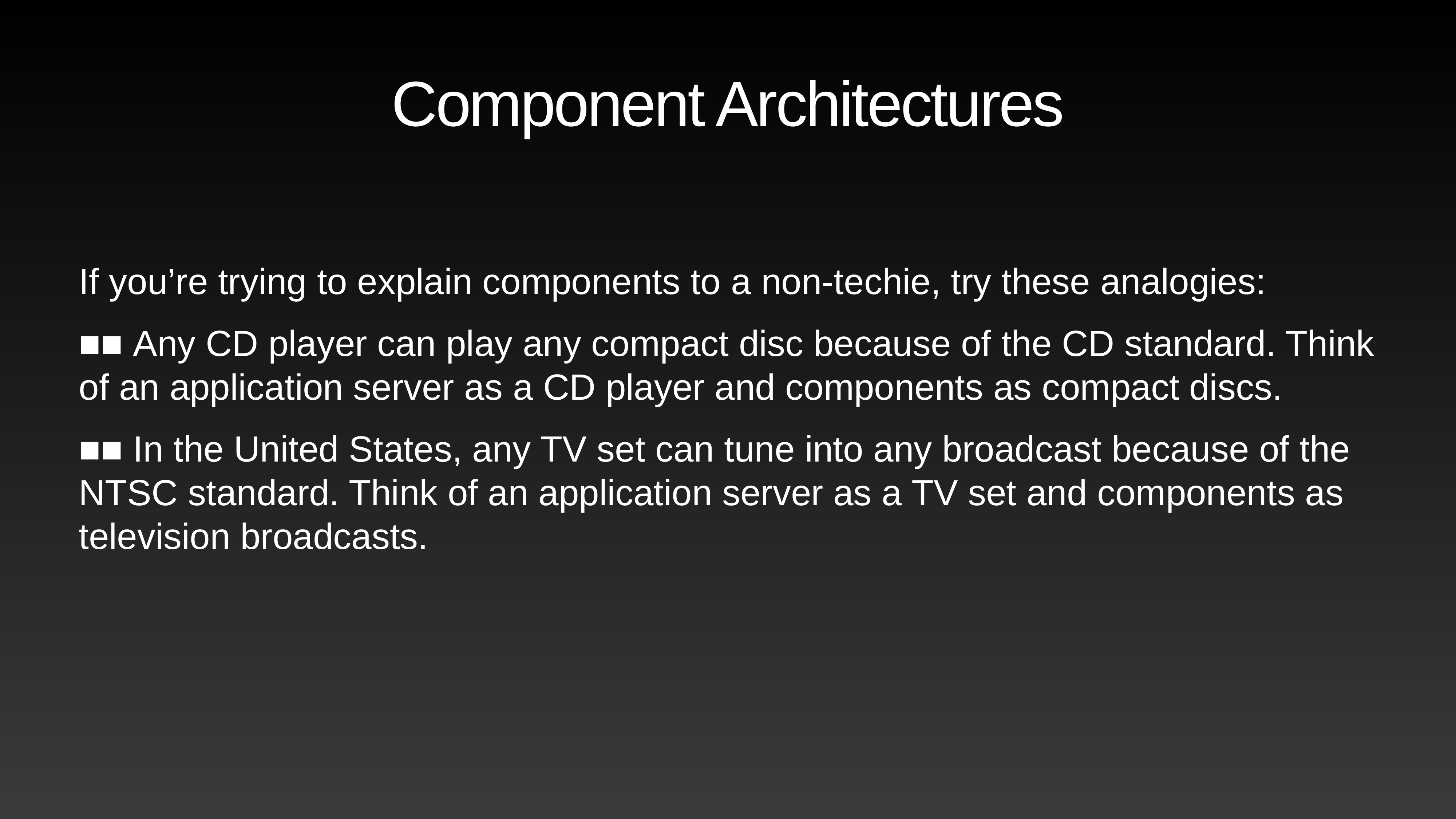

# Component Architectures
If you’re trying to explain components to a non-techie, try these analogies:
■■ Any CD player can play any compact disc because of the CD standard. Think of an application server as a CD player and components as compact discs.
■■ In the United States, any TV set can tune into any broadcast because of the NTSC standard. Think of an application server as a TV set and components as television broadcasts.